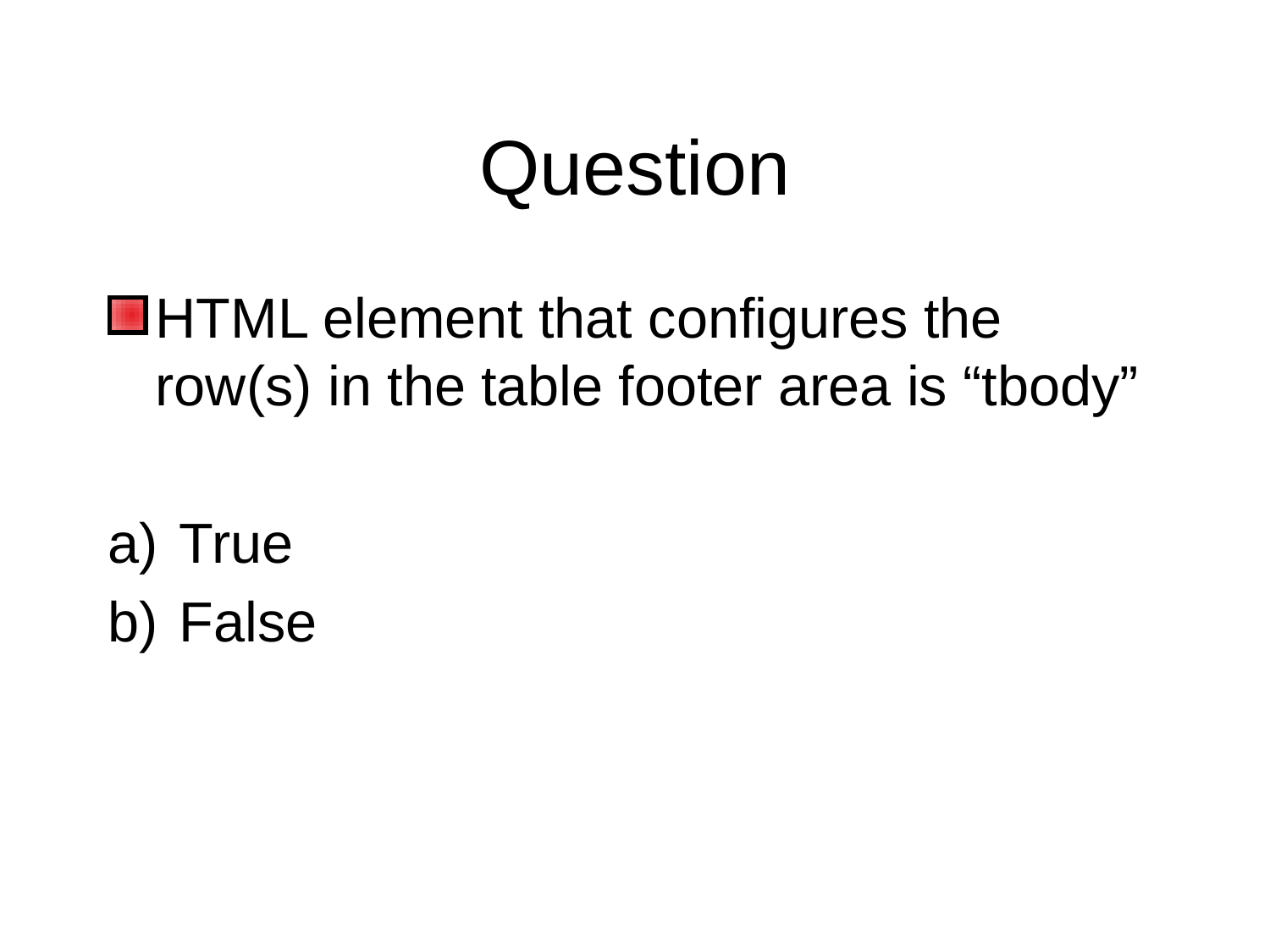

# Question
HTML element that configures the row(s) in the table footer area is “tbody”

True
False